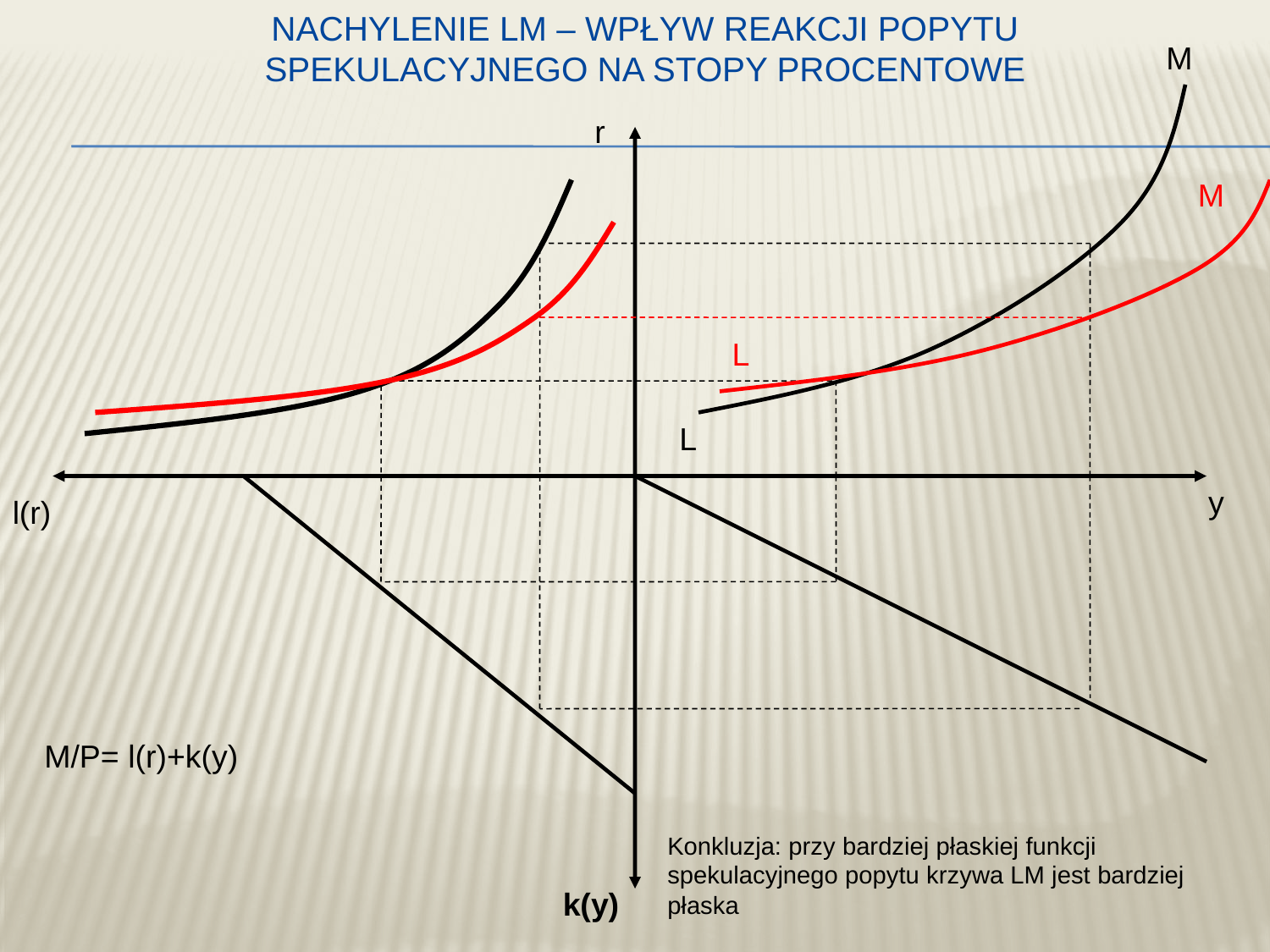

# Nachylenie LM – wpływ reakcji popytu spekulacyjnego na stopy procentowe
M

r

L

y
l(r)

M/P= l(r)+k(y)
k(y)
M

L
Konkluzja: przy bardziej płaskiej funkcji spekulacyjnego popytu krzywa LM jest bardziej płaska